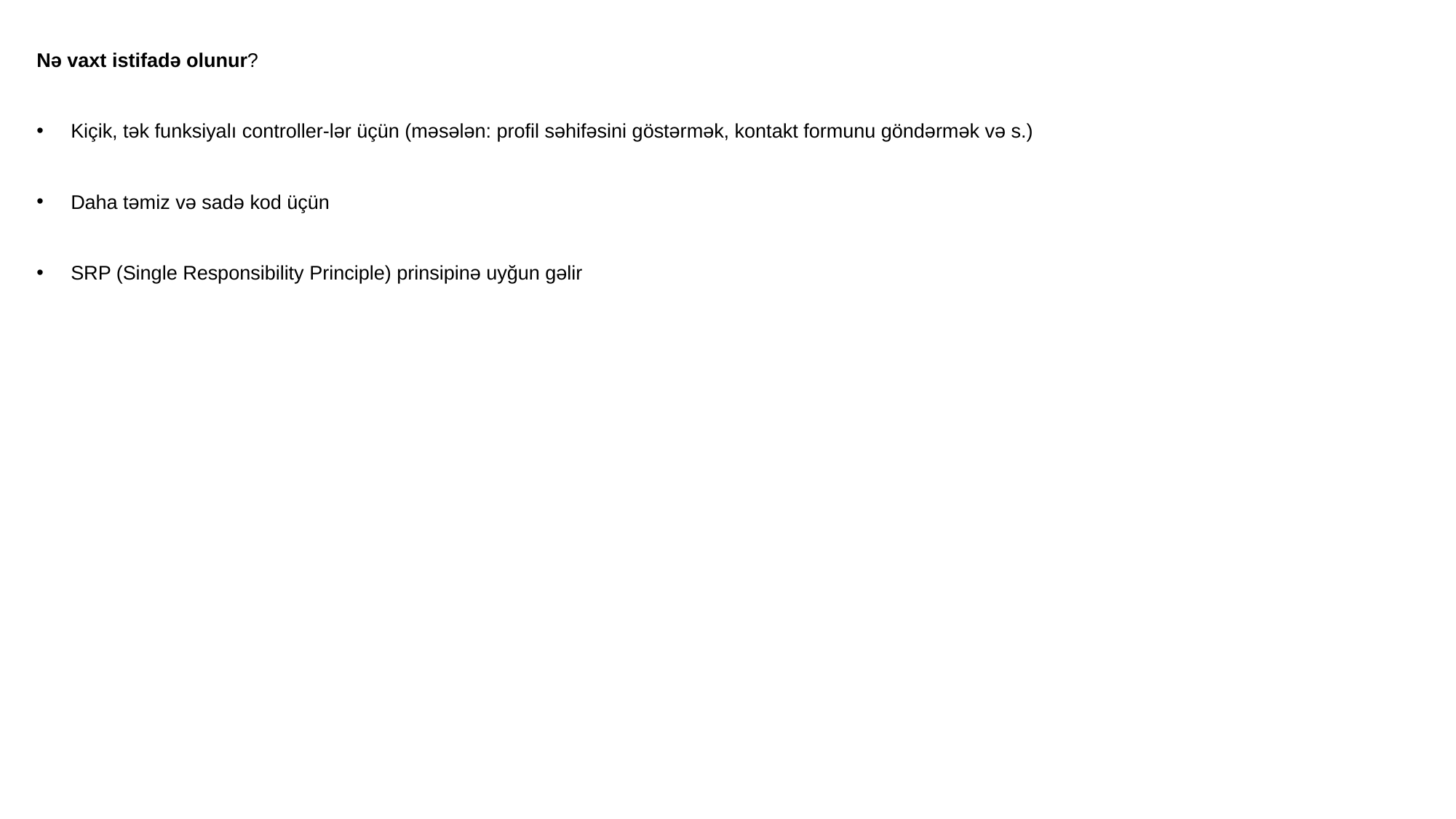

Nə vaxt istifadə olunur?

Kiçik, tək funksiyalı controller-lər üçün (məsələn: profil səhifəsini göstərmək, kontakt formunu göndərmək və s.)

Daha təmiz və sadə kod üçün

SRP (Single Responsibility Principle) prinsipinə uyğun gəlir